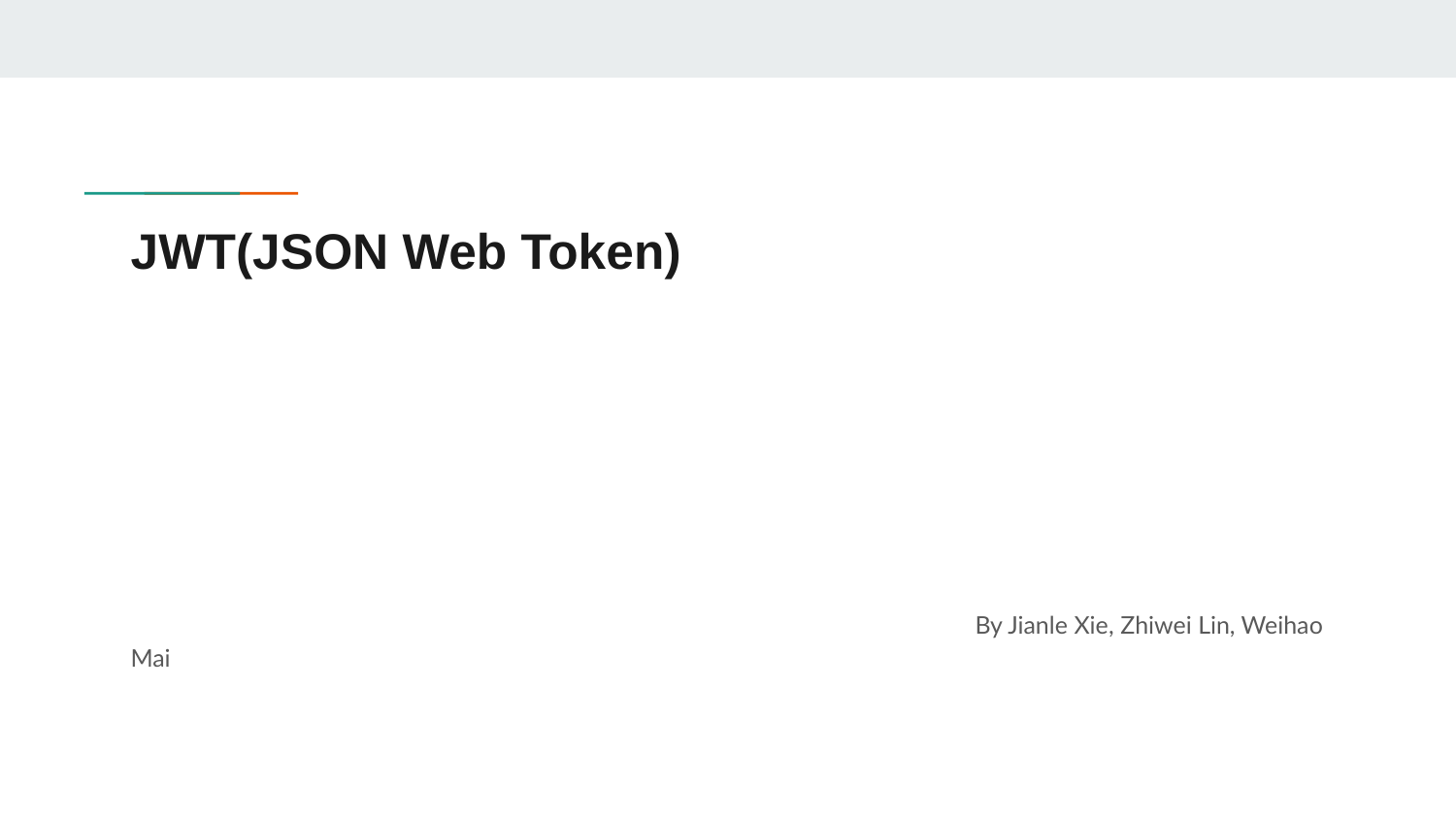

# JWT(JSON Web Token)

                                                                                                                                                 By Jianle Xie, Zhiwei Lin, Weihao Mai